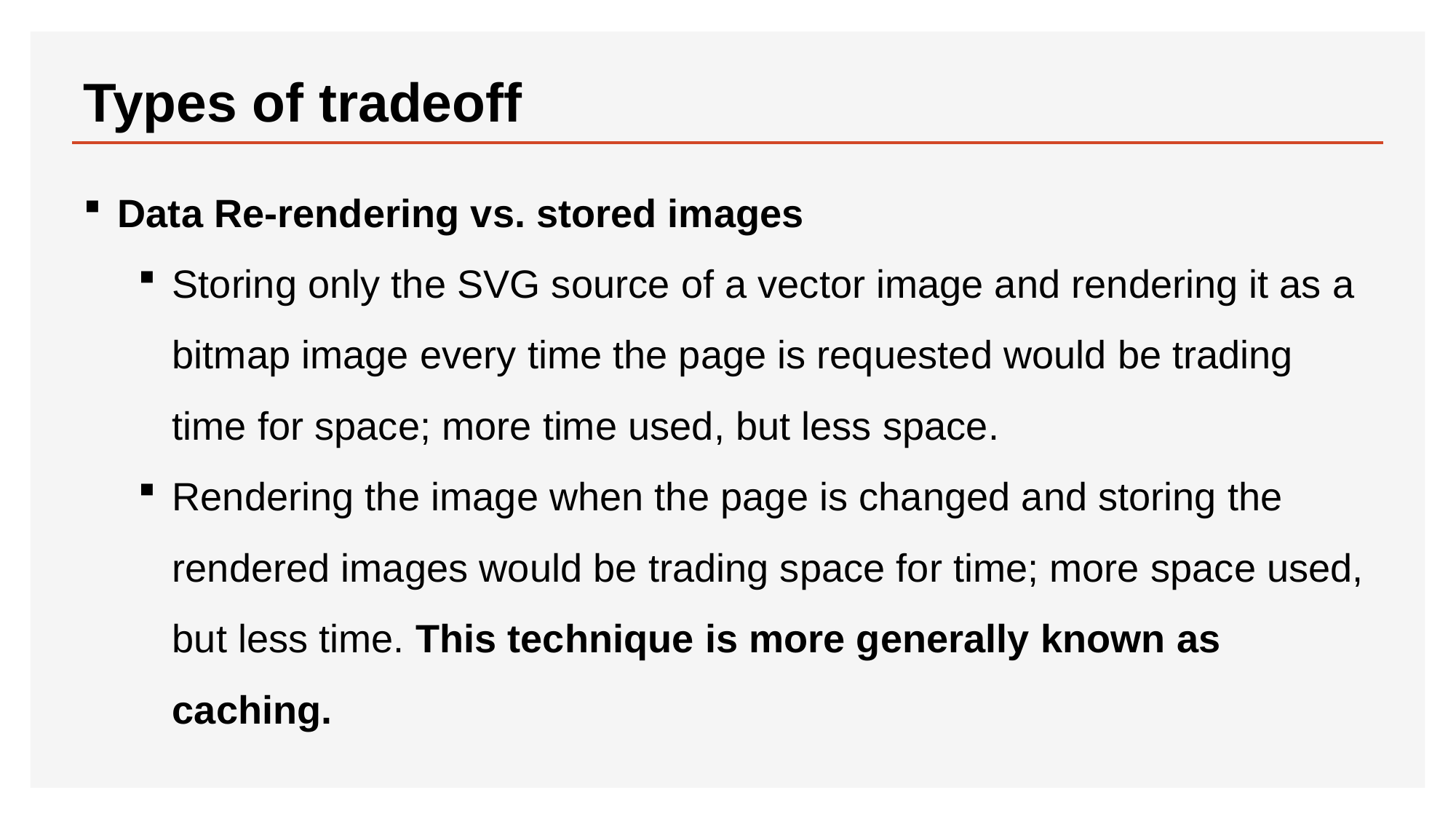

# Types of tradeoff
Data Re-rendering vs. stored images
Storing only the SVG source of a vector image and rendering it as a bitmap image every time the page is requested would be trading time for space; more time used, but less space.
Rendering the image when the page is changed and storing the rendered images would be trading space for time; more space used, but less time. This technique is more generally known as caching.